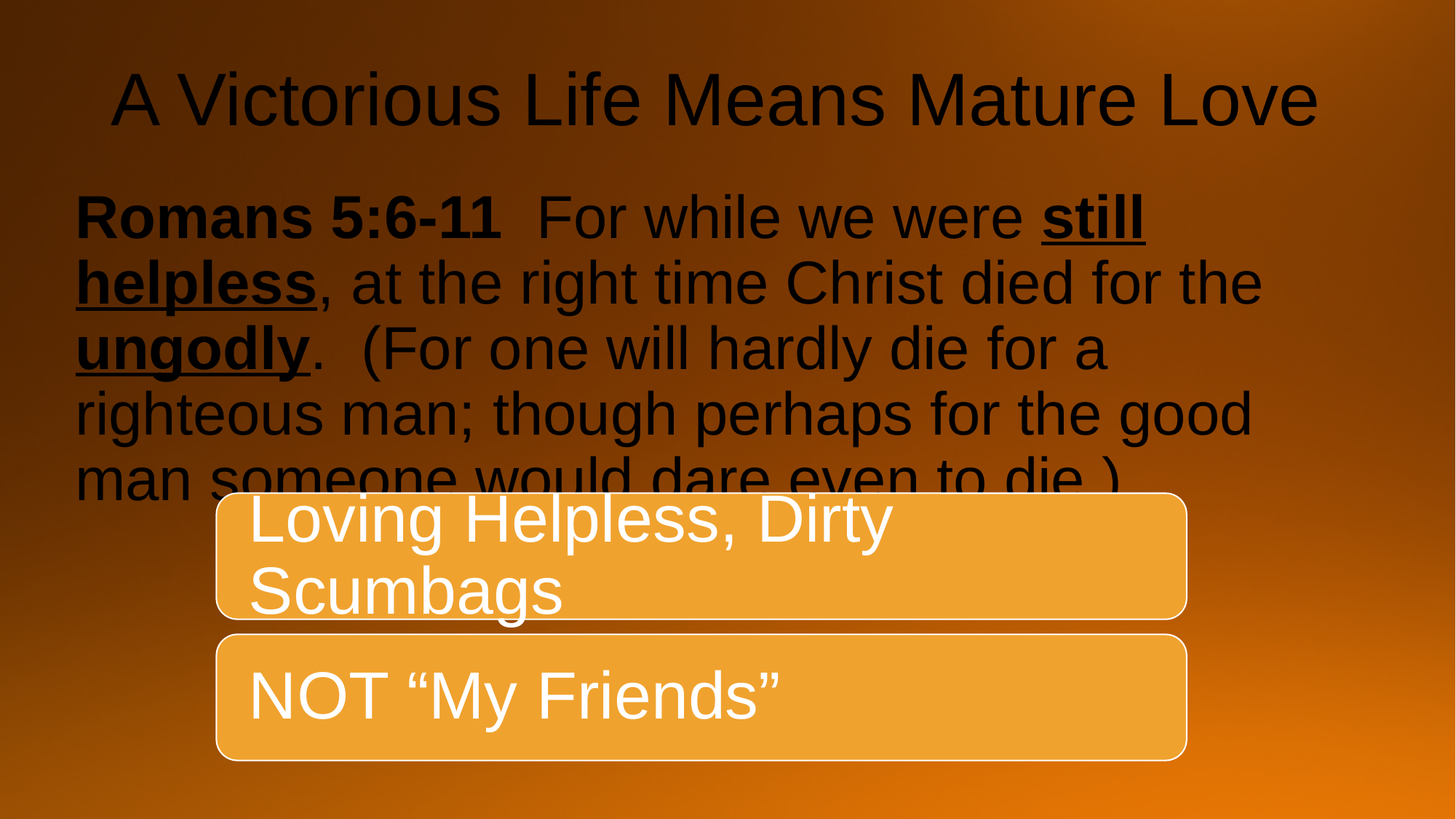

# A Victorious Life Means Mature Love
Romans 5:6-11  For while we were still helpless, at the right time Christ died for the ungodly.  (For one will hardly die for a righteous man; though perhaps for the good man someone would dare even to die.)
Loving Helpless, Dirty Scumbags
NOT “My Friends”